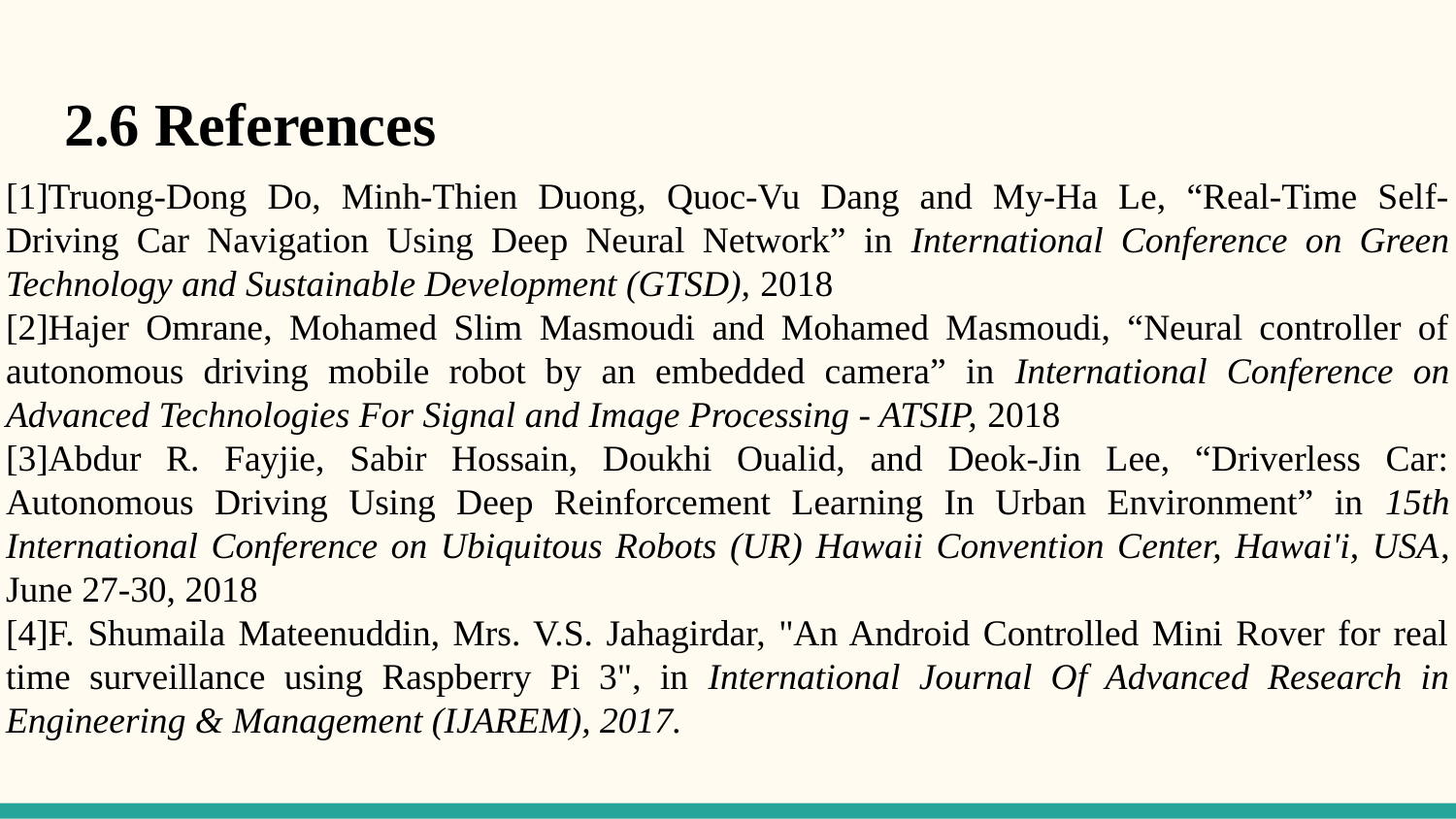

# 2.6 References
[1]Truong-Dong Do, Minh-Thien Duong, Quoc-Vu Dang and My-Ha Le, “Real-Time Self-Driving Car Navigation Using Deep Neural Network” in International Conference on Green Technology and Sustainable Development (GTSD), 2018
[2]Hajer Omrane, Mohamed Slim Masmoudi and Mohamed Masmoudi, “Neural controller of autonomous driving mobile robot by an embedded camera” in International Conference on Advanced Technologies For Signal and Image Processing - ATSIP, 2018
[3]Abdur R. Fayjie, Sabir Hossain, Doukhi Oualid, and Deok-Jin Lee, “Driverless Car: Autonomous Driving Using Deep Reinforcement Learning In Urban Environment” in 15th International Conference on Ubiquitous Robots (UR) Hawaii Convention Center, Hawai'i, USA, June 27-30, 2018
[4]F. Shumaila Mateenuddin, Mrs. V.S. Jahagirdar, "An Android Controlled Mini Rover for real time surveillance using Raspberry Pi 3", in International Journal Of Advanced Research in Engineering & Management (IJAREM), 2017.